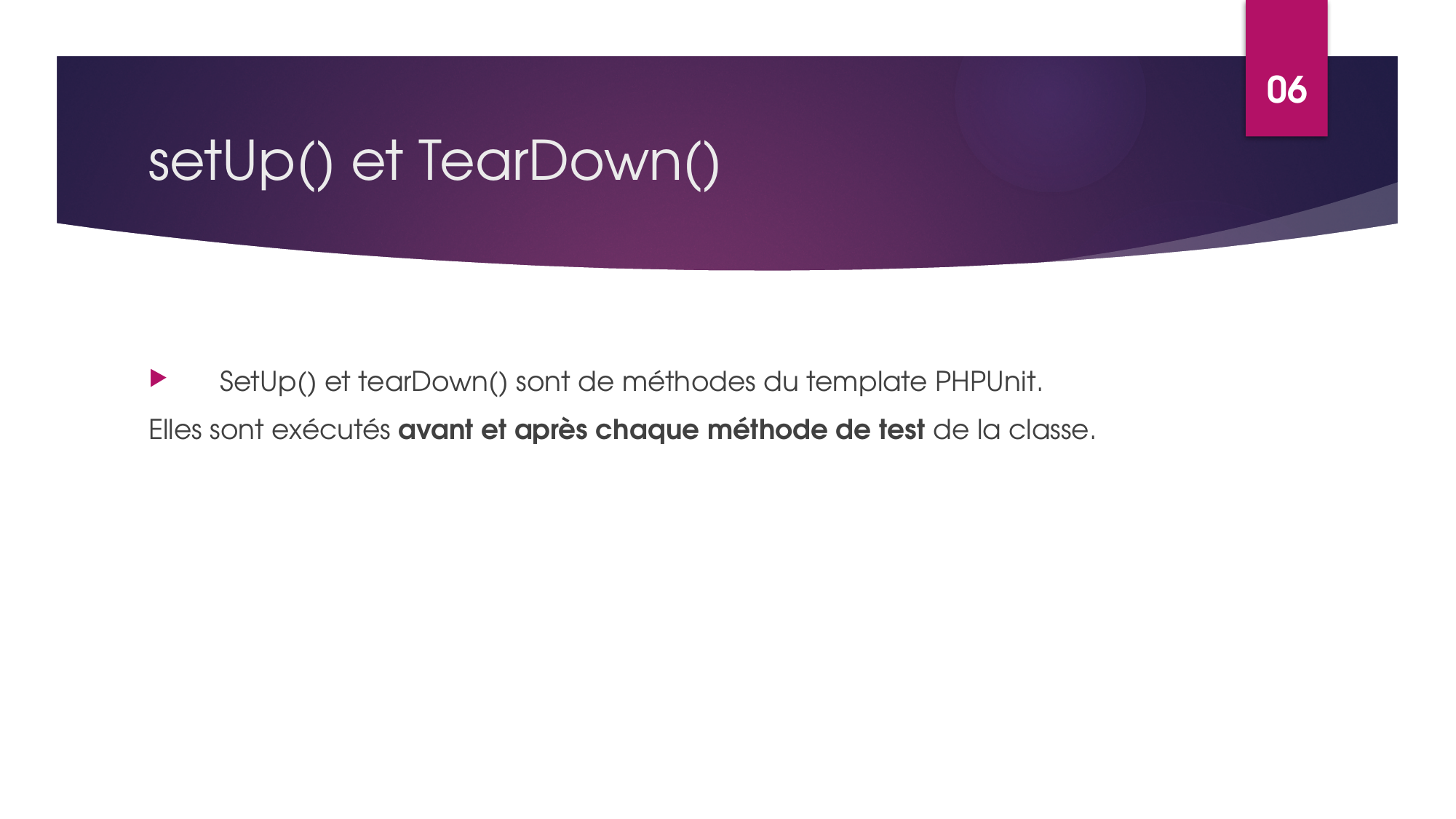

06
# setUp() et TearDown()

    SetUp() et tearDown() sont de méthodes du template PHPUnit.
Elles sont exécutés avant et après chaque méthode de test de la classe.